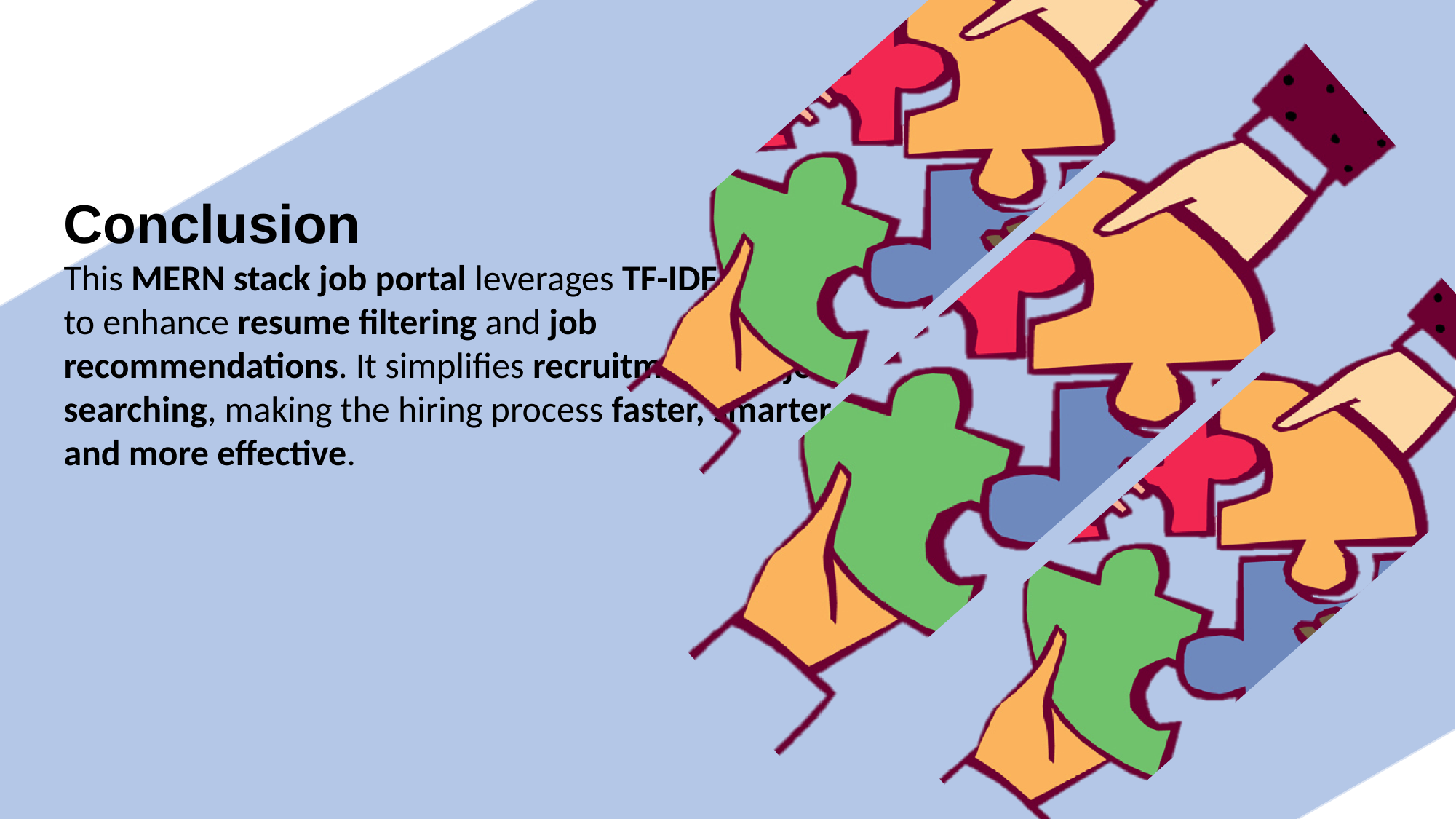

Conclusion
This MERN stack job portal leverages TF-IDF ranking to enhance resume filtering and job recommendations. It simplifies recruitment and job searching, making the hiring process faster, smarter, and more effective.